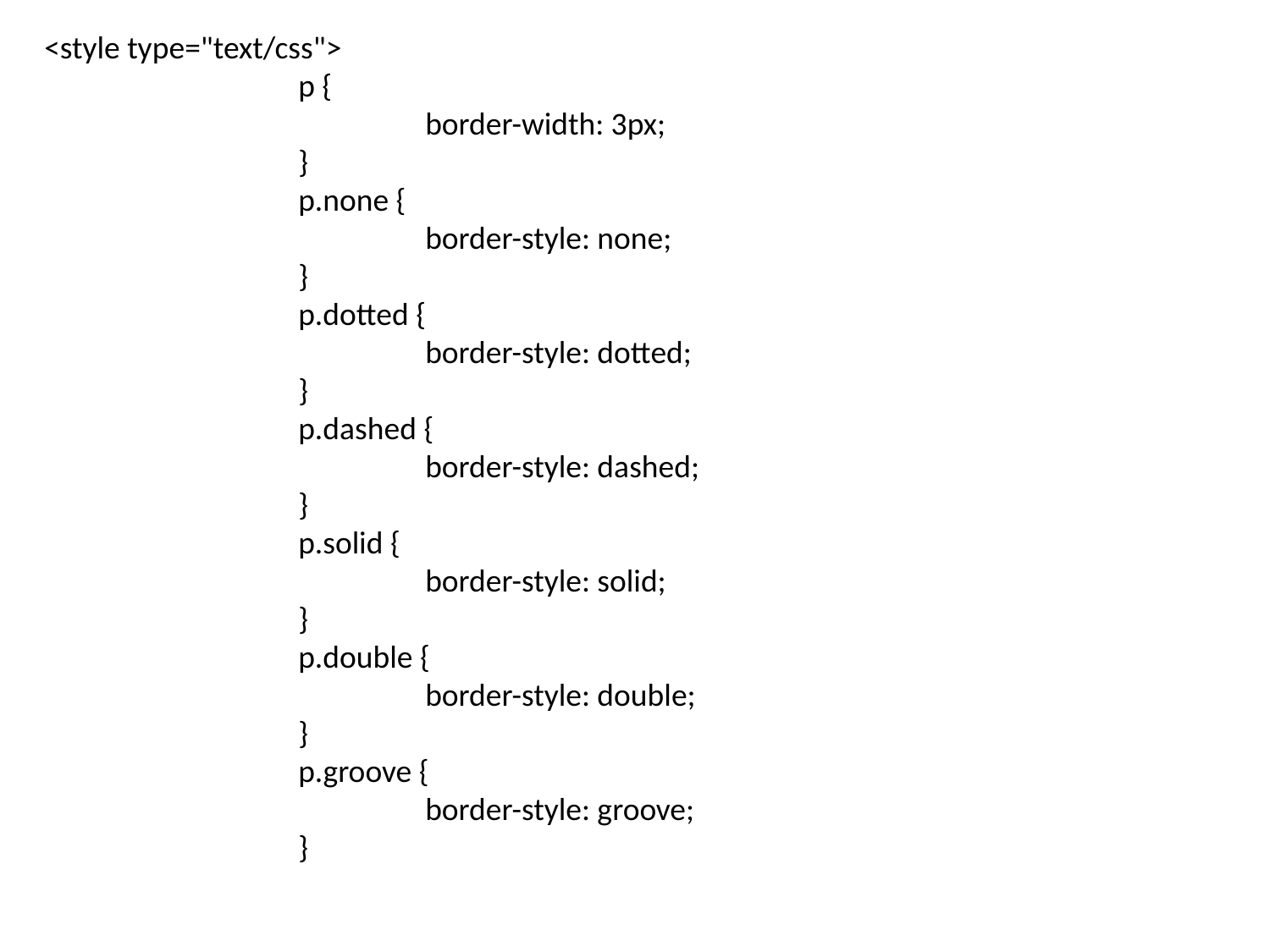

<style type="text/css">
		p {
			border-width: 3px;
		}
		p.none {
			border-style: none;
		}
		p.dotted {
			border-style: dotted;
		}
		p.dashed {
			border-style: dashed;
		}
		p.solid {
			border-style: solid;
		}
		p.double {
			border-style: double;
		}
		p.groove {
			border-style: groove;
		}